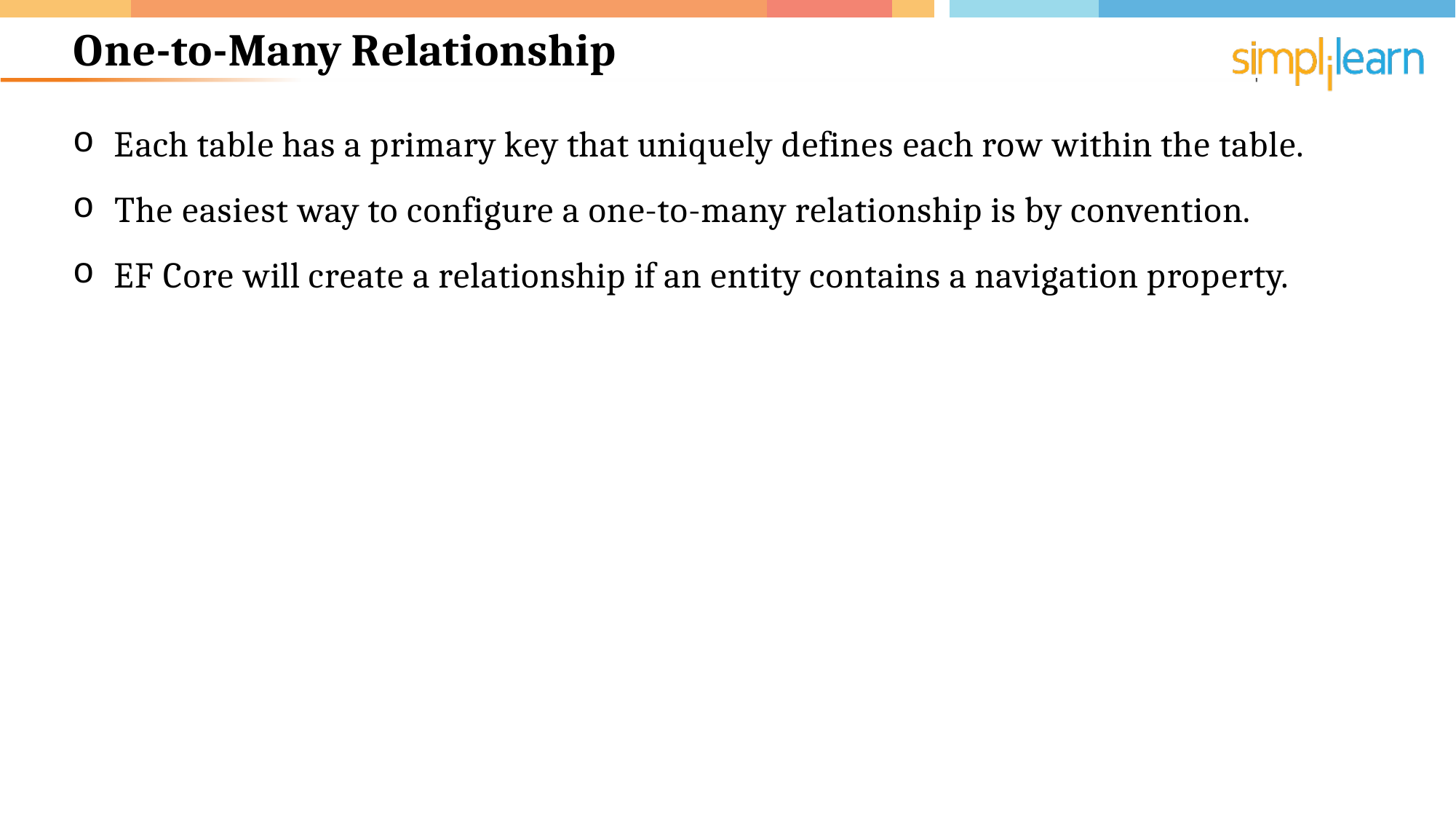

# One-to-Many Relationship
Each table has a primary key that uniquely defines each row within the table.
The easiest way to configure a one-to-many relationship is by convention.
EF Core will create a relationship if an entity contains a navigation property.